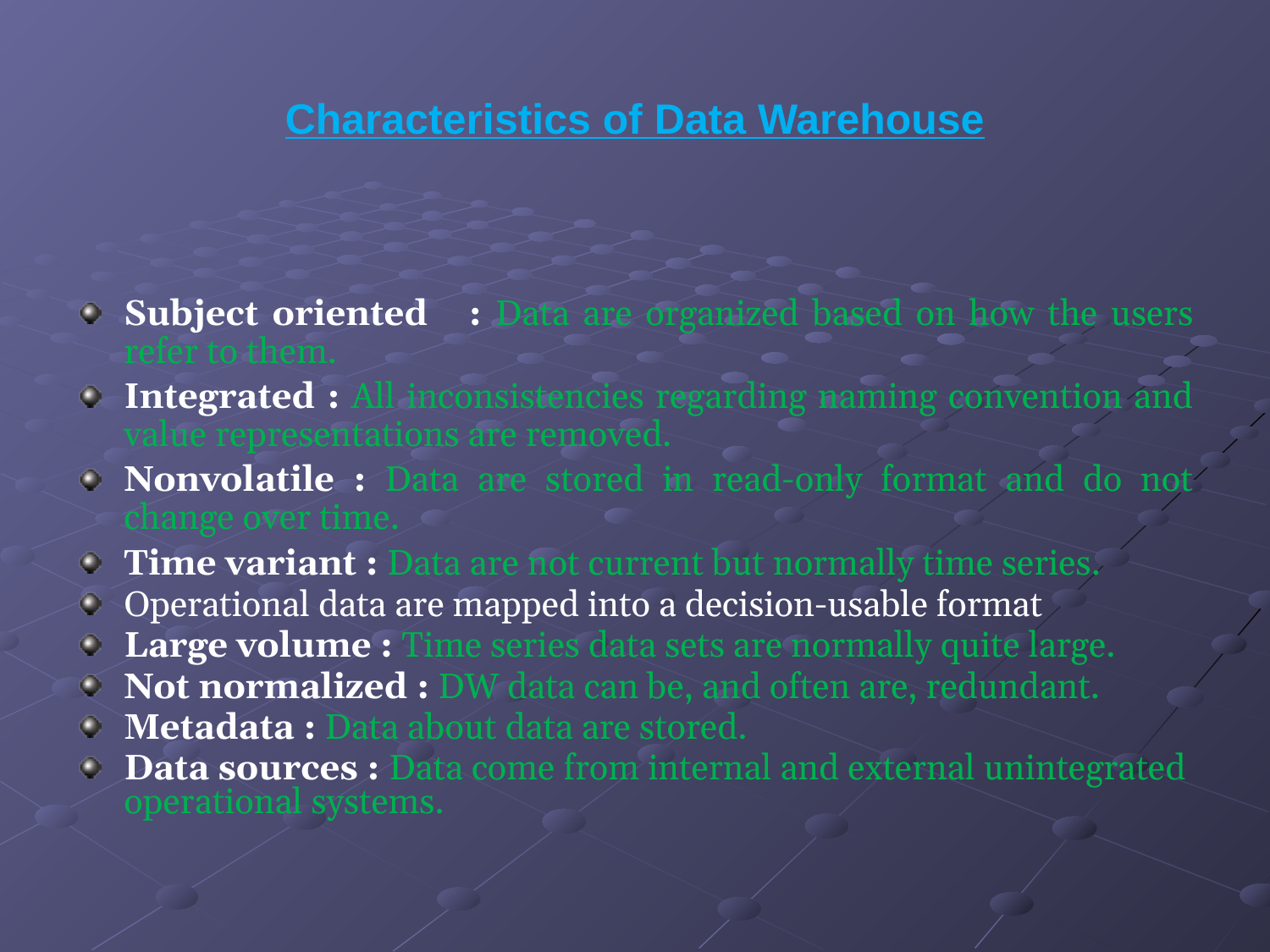

# Characteristics of Data Warehouse

Subject oriented   : Data are organized based on how the users refer to them.
Integrated : All inconsistencies regarding naming convention and value representations are removed.
Nonvolatile : Data are stored in read-only format and do not change over time.
Time variant : Data are not current but normally time series.
Operational data are mapped into a decision-usable format
Large volume : Time series data sets are normally quite large.
Not normalized : DW data can be, and often are, redundant.
Metadata : Data about data are stored.
Data sources : Data come from internal and external unintegrated operational systems.